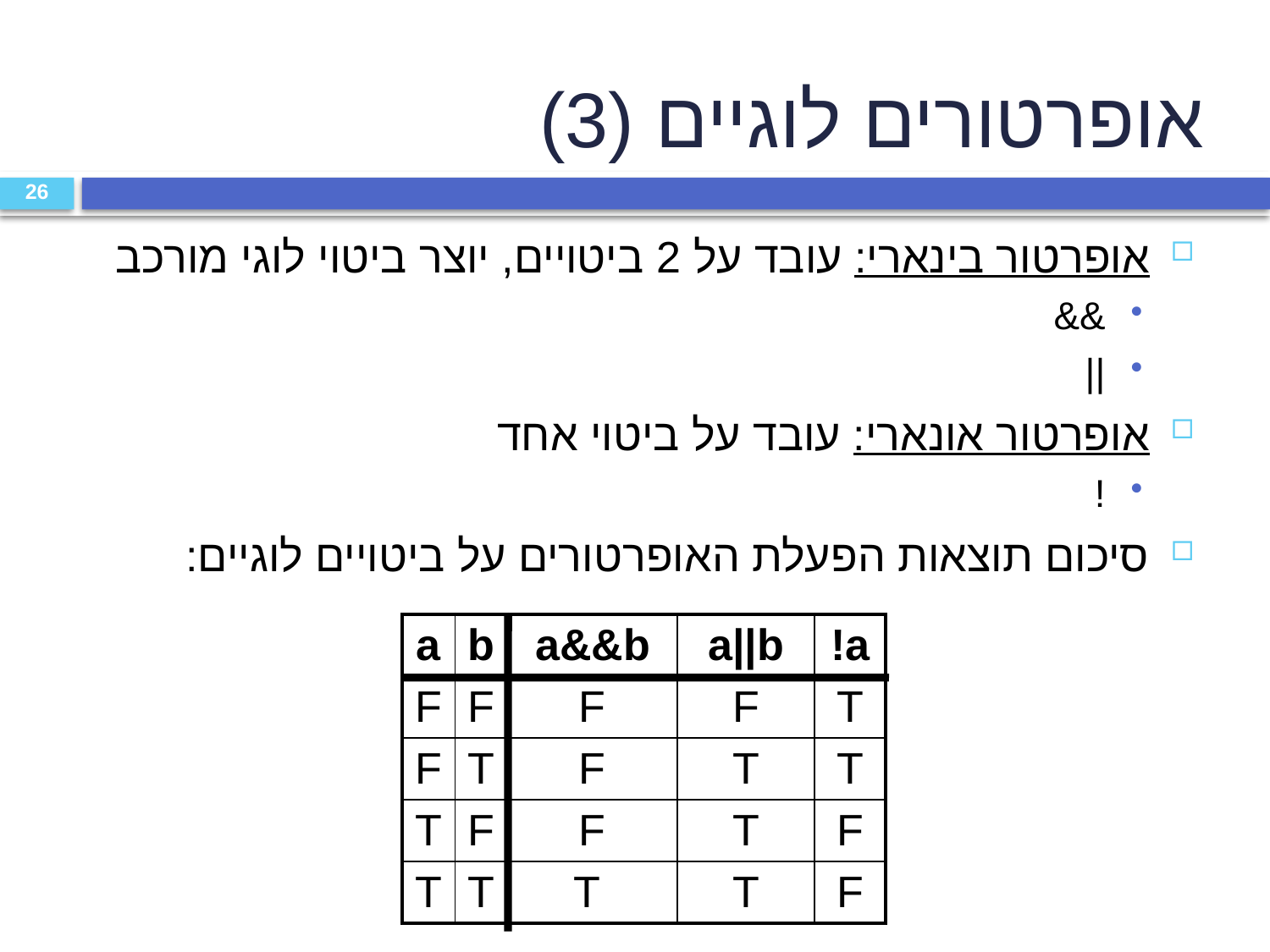

אופרטורים לוגיים (3)
26
אופרטור בינארי: עובד על 2 ביטויים, יוצר ביטוי לוגי מורכב
&&
||
אופרטור אונארי: עובד על ביטוי אחד
!
סיכום תוצאות הפעלת האופרטורים על ביטויים לוגיים:

| a | b | a&&b | a||b | !a |
| --- | --- | --- | --- | --- |
| F | F | F | F | T |
| F | T | F | T | T |
| T | F | F | T | F |
| T | T | T | T | F |